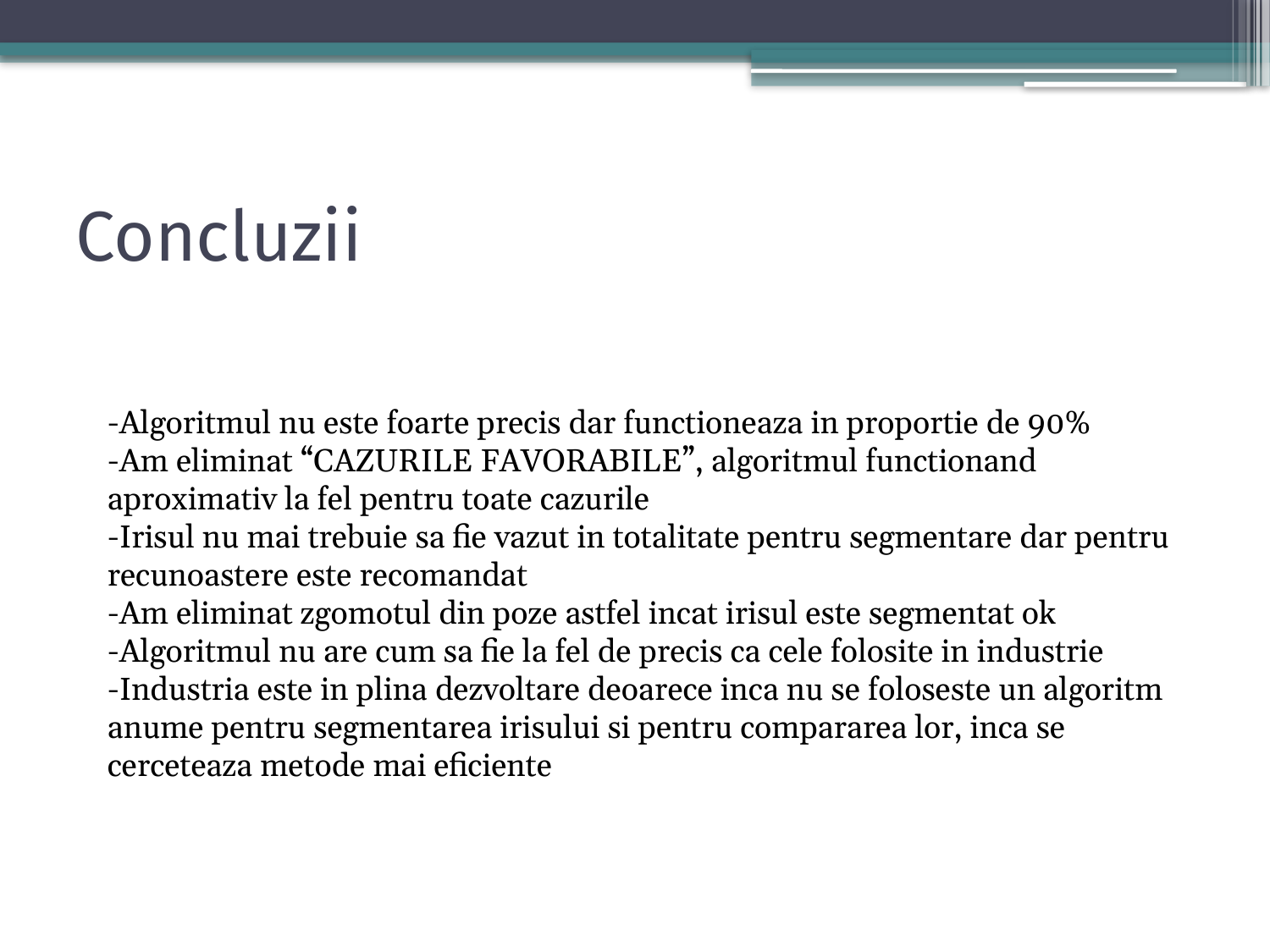

# Concluzii
-Algoritmul nu este foarte precis dar functioneaza in proportie de 90%
-Am eliminat “CAZURILE FAVORABILE”, algoritmul functionand aproximativ la fel pentru toate cazurile
-Irisul nu mai trebuie sa fie vazut in totalitate pentru segmentare dar pentru
recunoastere este recomandat
-Am eliminat zgomotul din poze astfel incat irisul este segmentat ok
-Algoritmul nu are cum sa fie la fel de precis ca cele folosite in industrie
-Industria este in plina dezvoltare deoarece inca nu se foloseste un algoritm anume pentru segmentarea irisului si pentru compararea lor, inca se cerceteaza metode mai eficiente